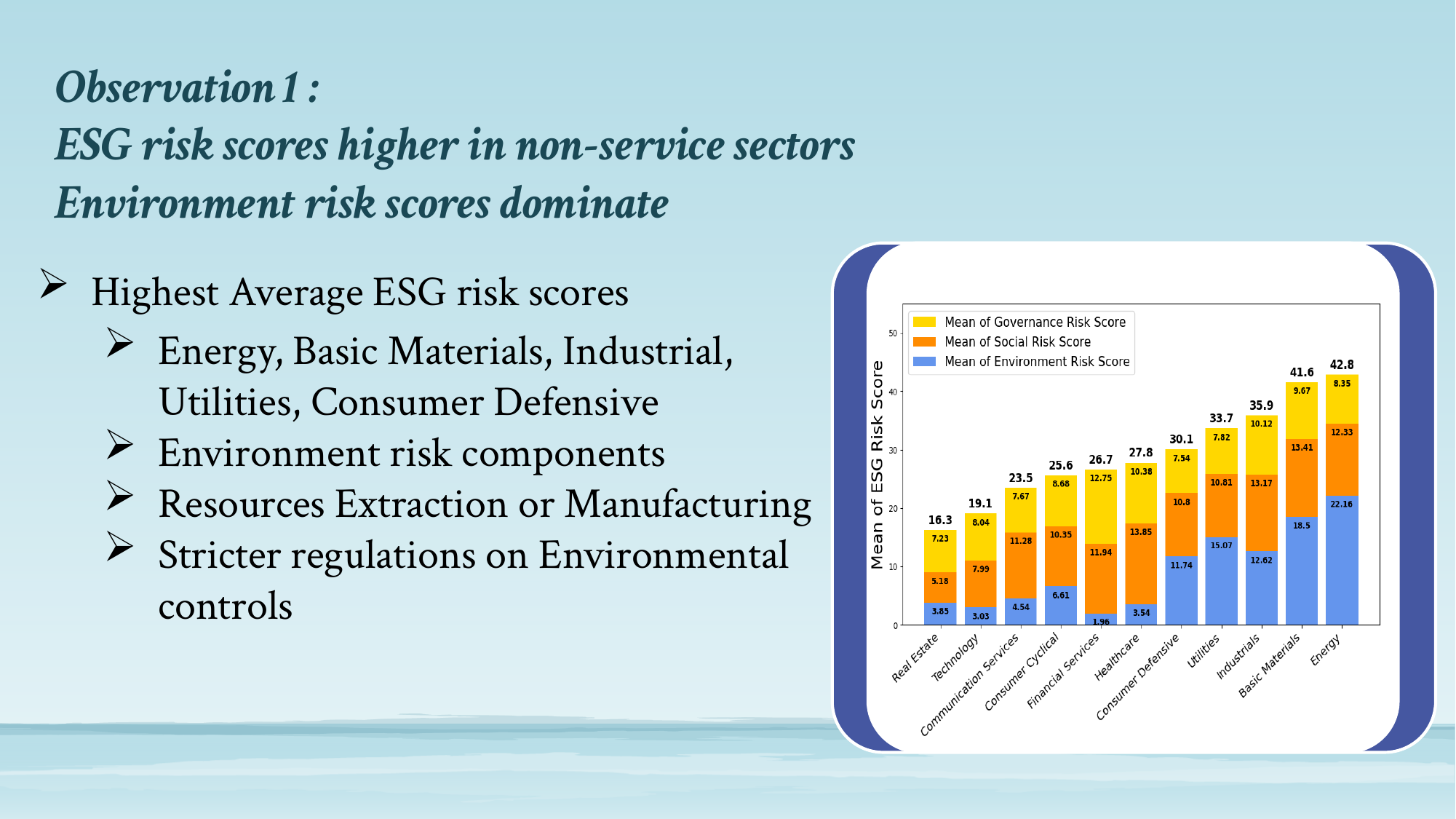

Observation 1 :
ESG risk scores higher in non-service sectors
Environment risk scores dominate

Highest Average ESG risk scores

Energy, Basic Materials, Industrial, Utilities, Consumer Defensive
Environment risk components
Resources Extraction or Manufacturing
Stricter regulations on Environmental controls